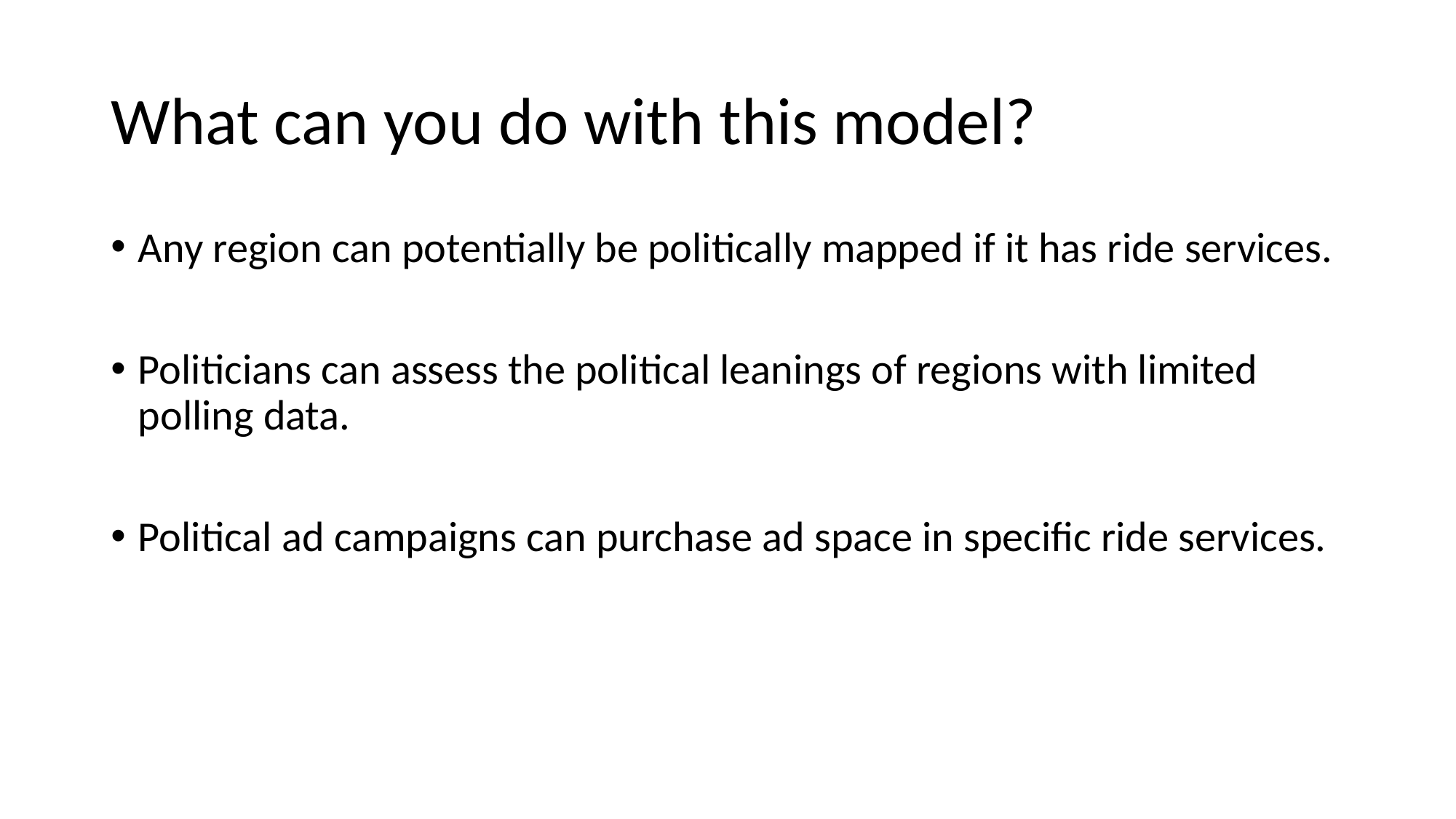

# What can you do with this model?
Any region can potentially be politically mapped if it has ride services.

Politicians can assess the political leanings of regions with limited polling data.

Political ad campaigns can purchase ad space in specific ride services.